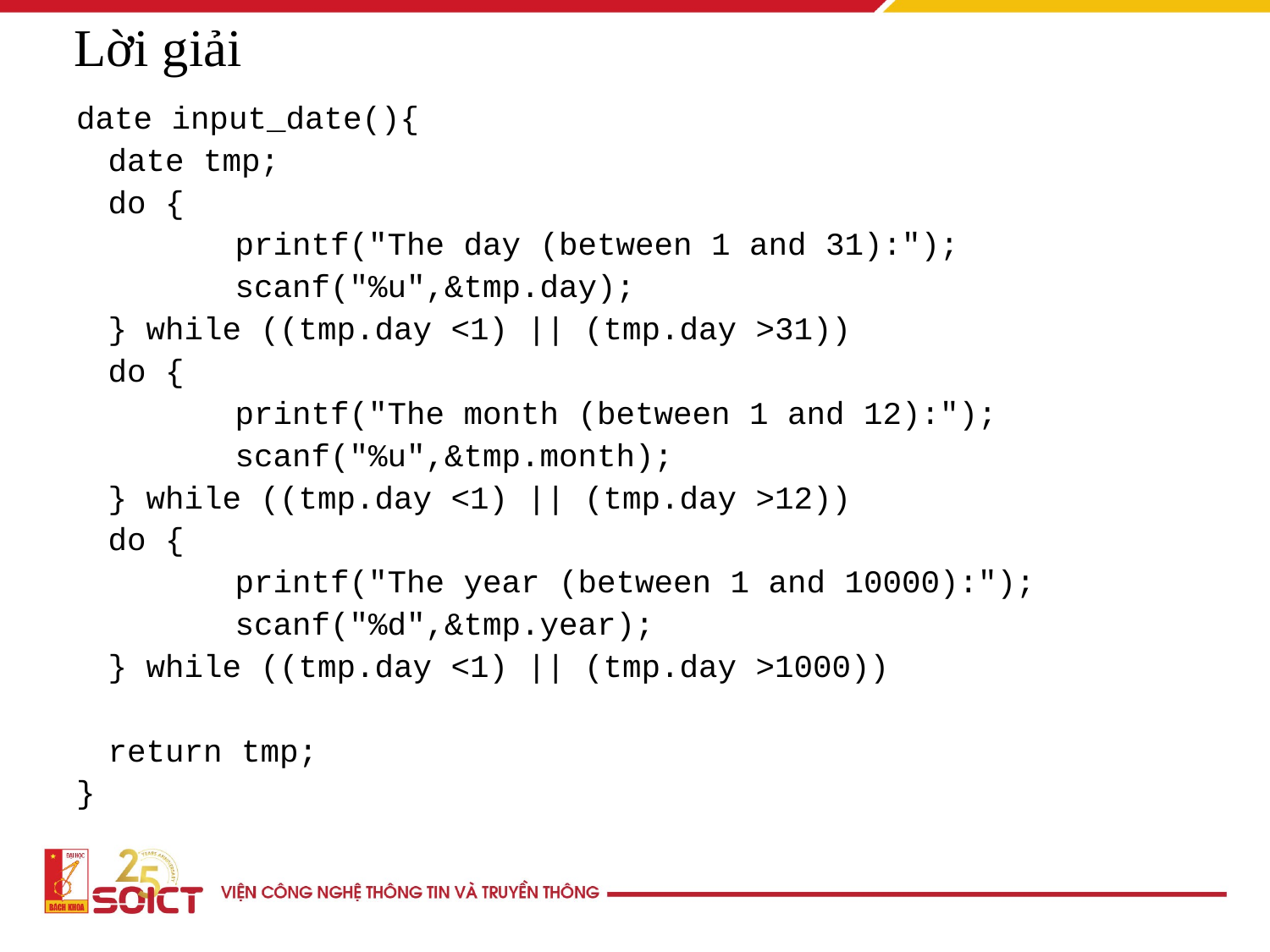

Lời giải
date input_date(){
	date tmp;
	do {
		printf("The day (between 1 and 31):");
		scanf("%u",&tmp.day);
	} while ((tmp.day <1) || (tmp.day >31))
	do {
		printf("The month (between 1 and 12):");
		scanf("%u",&tmp.month);
	} while ((tmp.day <1) || (tmp.day >12))
	do {
		printf("The year (between 1 and 10000):");
		scanf("%d",&tmp.year);
	} while ((tmp.day <1) || (tmp.day >1000))

	return tmp;
}